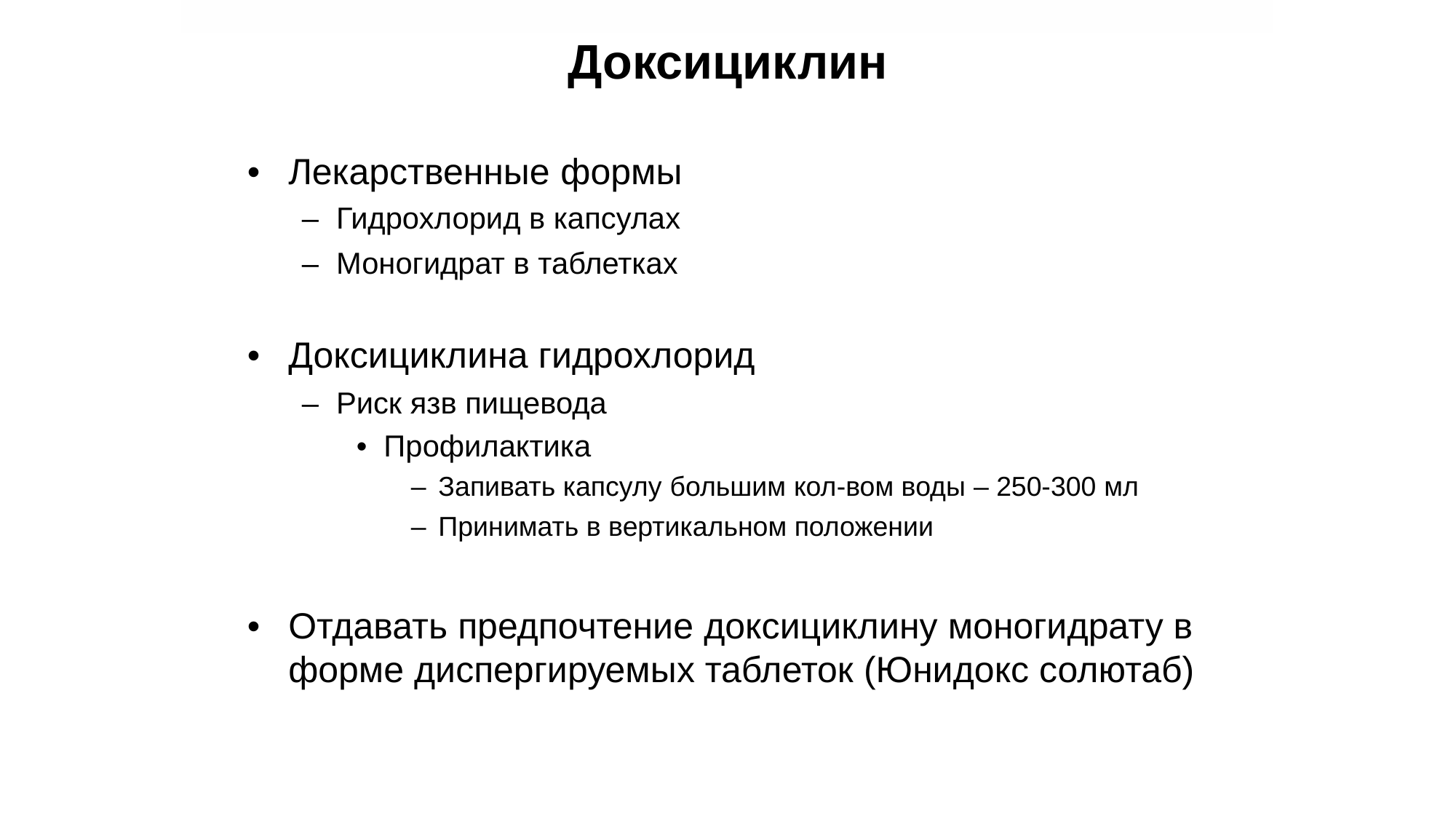

Доксициклин
• Лекарственные формы
– Гидрохлорид в капсулах
– Моногидрат в таблетках
• Доксициклина гидрохлорид
– Риск язв пищевода
• Профилактика
– Запивать капсулу большим кол-вом воды – 250-300 мл
– Принимать в вертикальном положении
• Отдавать предпочтение доксициклину моногидрату в
форме диспергируемых таблеток (Юнидокс солютаб)